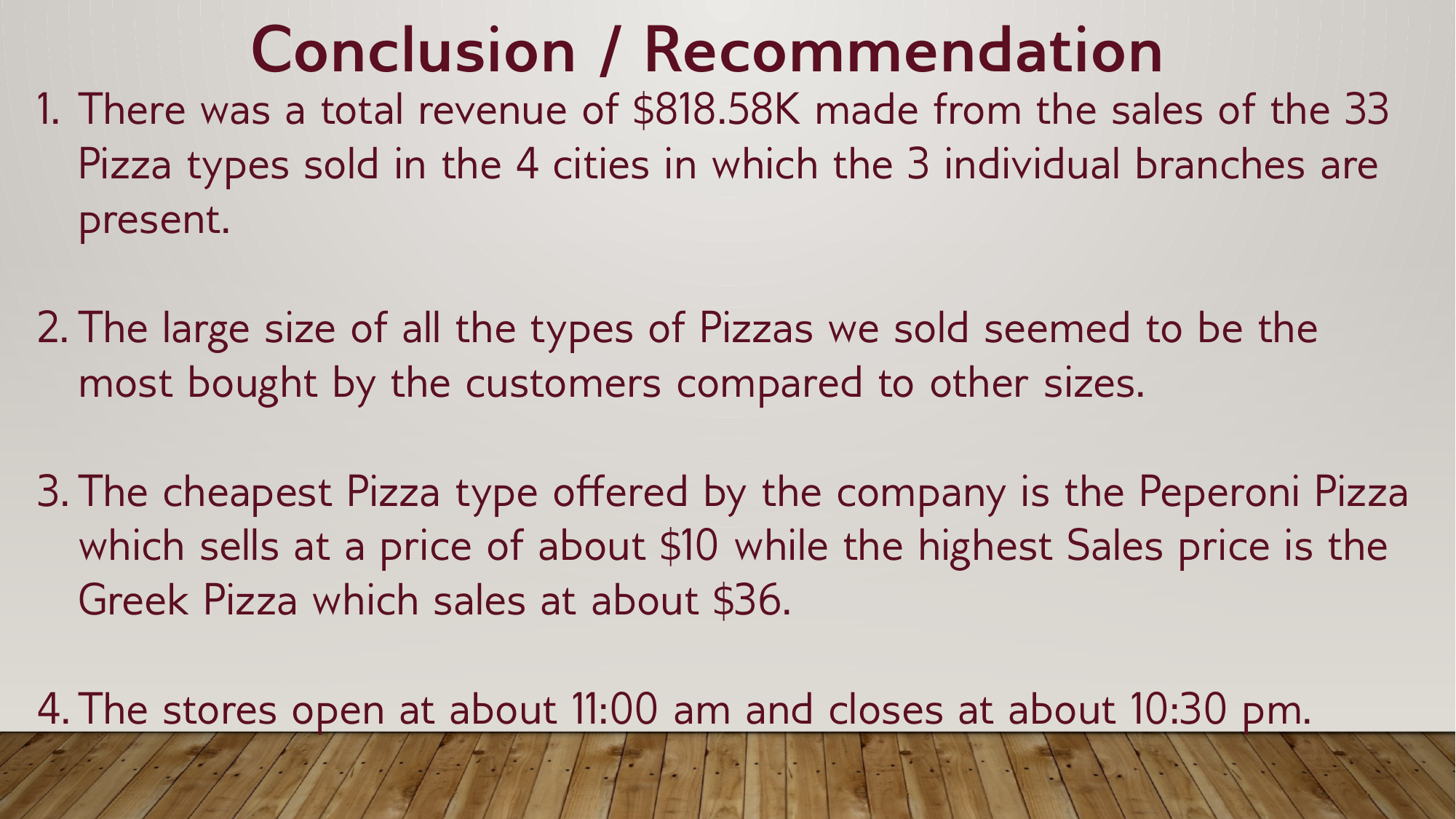

Conclusion / Recommendation
There was a total revenue of $818.58K made from the sales of the 33 Pizza types sold in the 4 cities in which the 3 individual branches are present.

The large size of all the types of Pizzas we sold seemed to be the most bought by the customers compared to other sizes.

The cheapest Pizza type offered by the company is the Peperoni Pizza which sells at a price of about $10 while the highest Sales price is the Greek Pizza which sales at about $36.

The stores open at about 11:00 am and closes at about 10:30 pm.